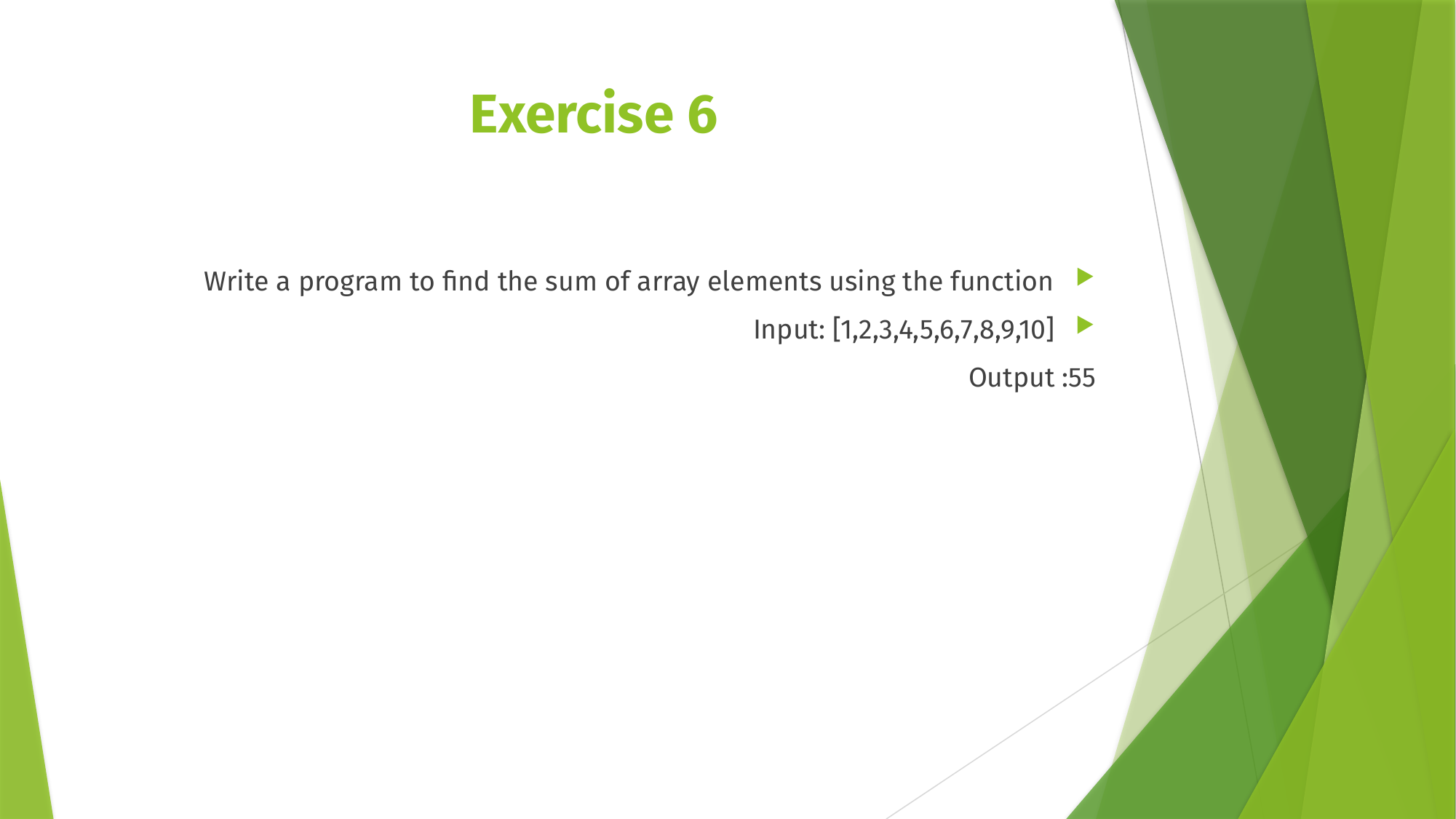

# Exercise 6
Write a program to find the sum of array elements using the function
Input: [1,2,3,4,5,6,7,8,9,10]
Output :55